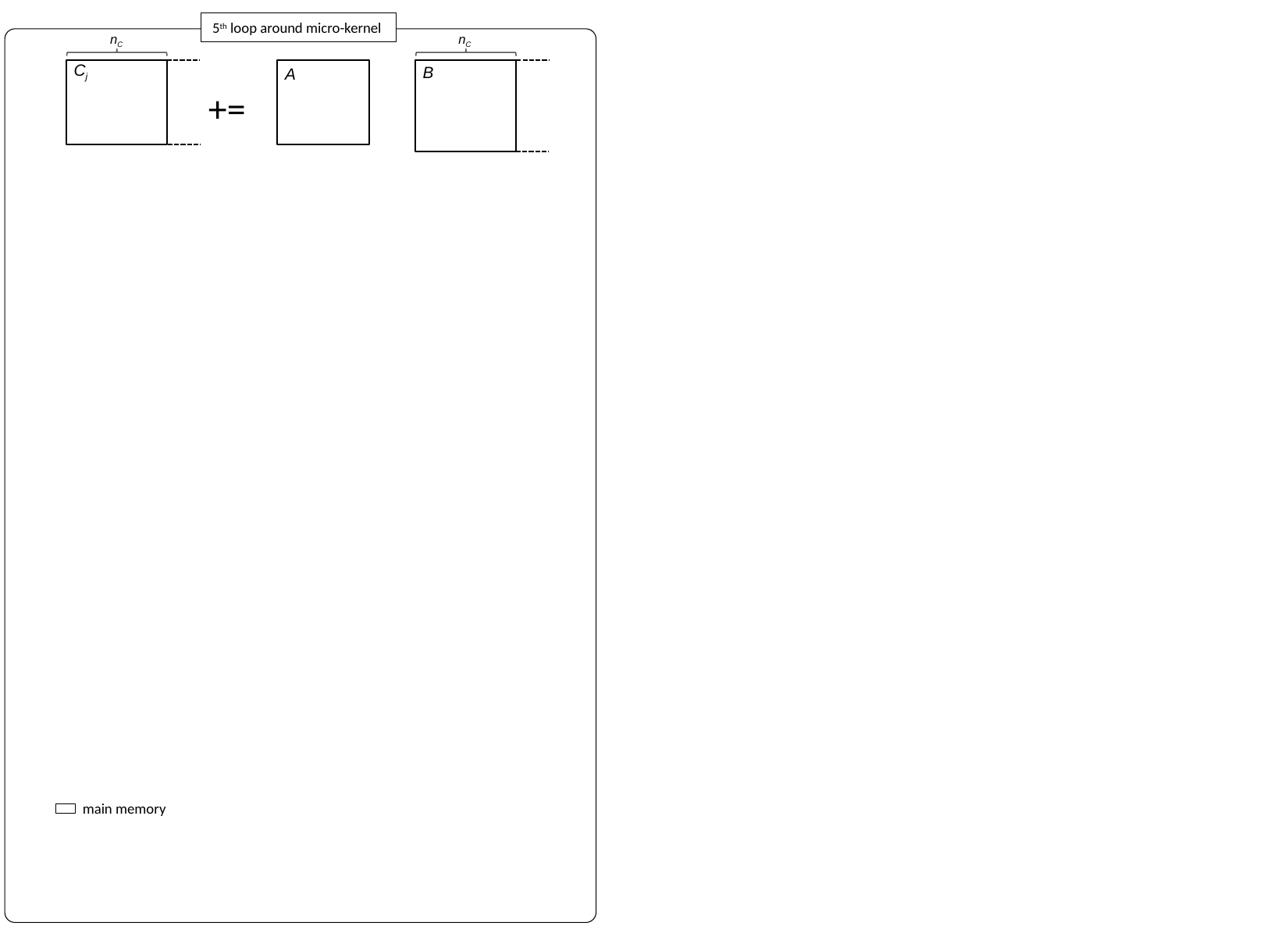

5th loop around micro-kernel
nC
nC

Cj
B
A

nC
nC
+=
main memory